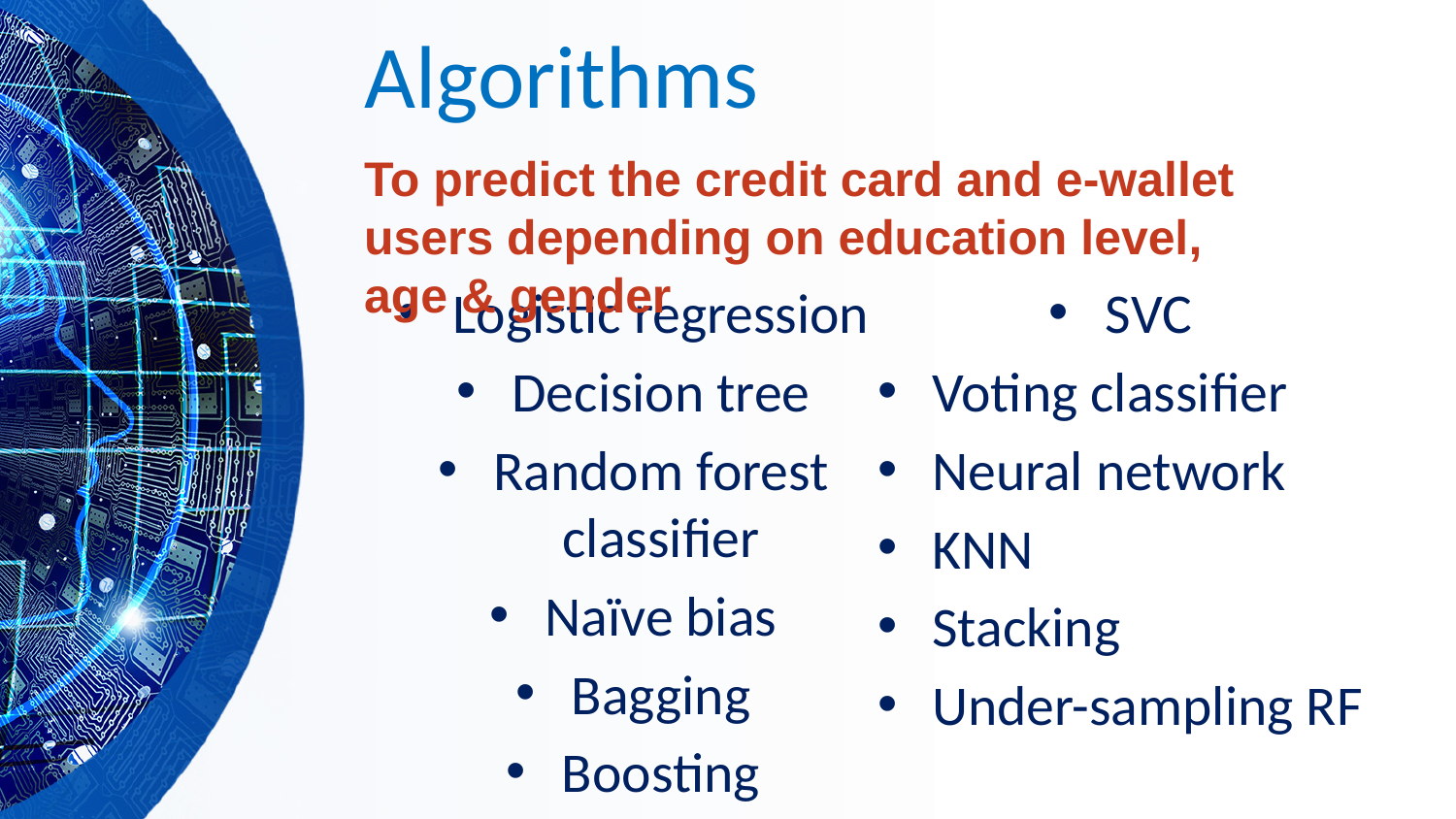

# Algorithms
To predict the credit card and e-wallet users depending on education level, age & gender
Logistic regression
Decision tree
Random forest classifier
Naïve bias
Bagging
Boosting
SVC
Voting classifier
Neural network
KNN
Stacking
Under-sampling RF